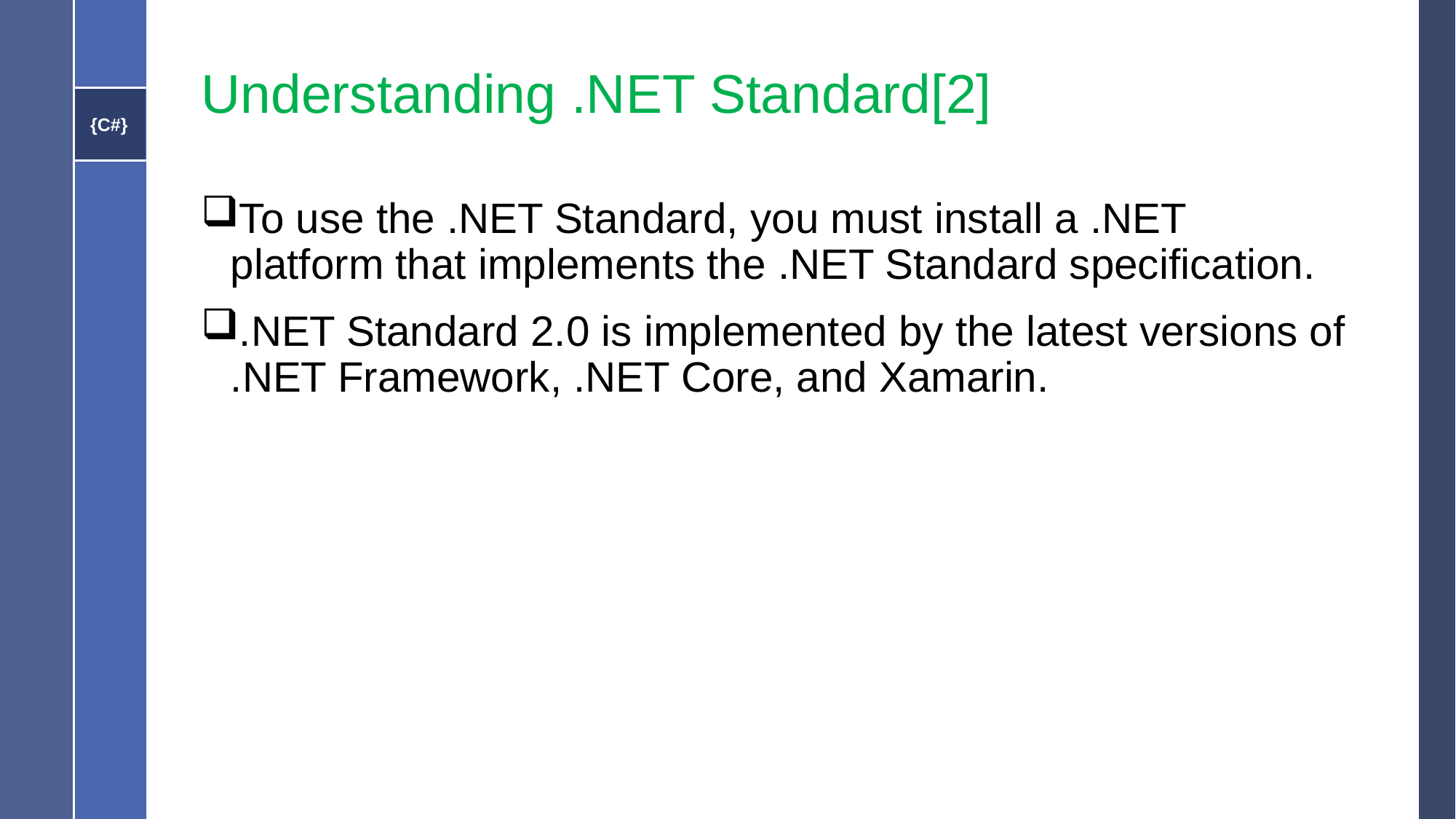

# Understanding .NET Standard[2]
To use the .NET Standard, you must install a .NET platform that implements the .NET Standard specification.
.NET Standard 2.0 is implemented by the latest versions of .NET Framework, .NET Core, and Xamarin.